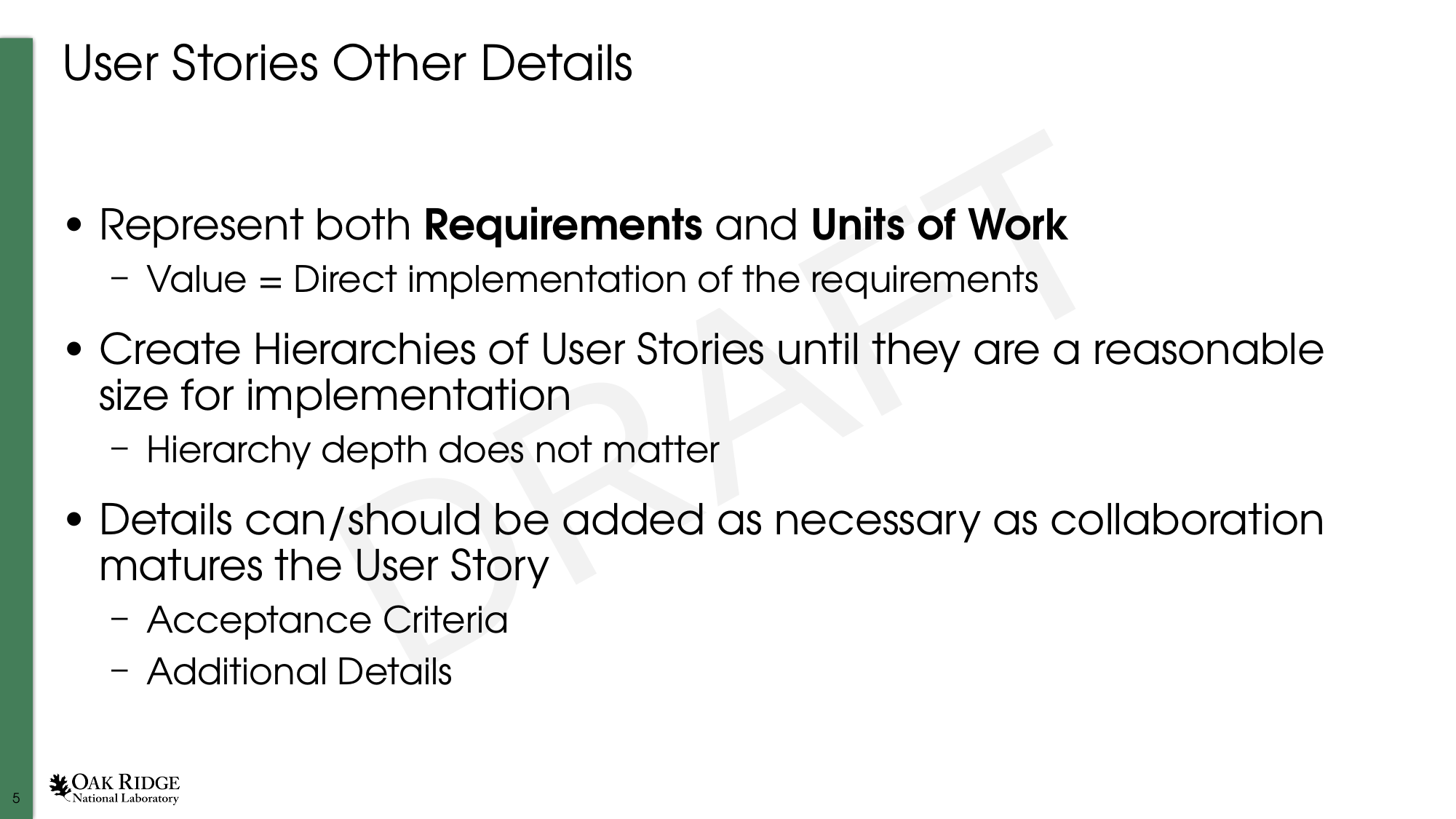

# User Stories Other Details
Represent both Requirements and Units of Work
Value = Direct implementation of the requirements
Create Hierarchies of User Stories until they are a reasonable size for implementation
Hierarchy depth does not matter
Details can/should be added as necessary as collaboration matures the User Story
Acceptance Criteria
Additional Details